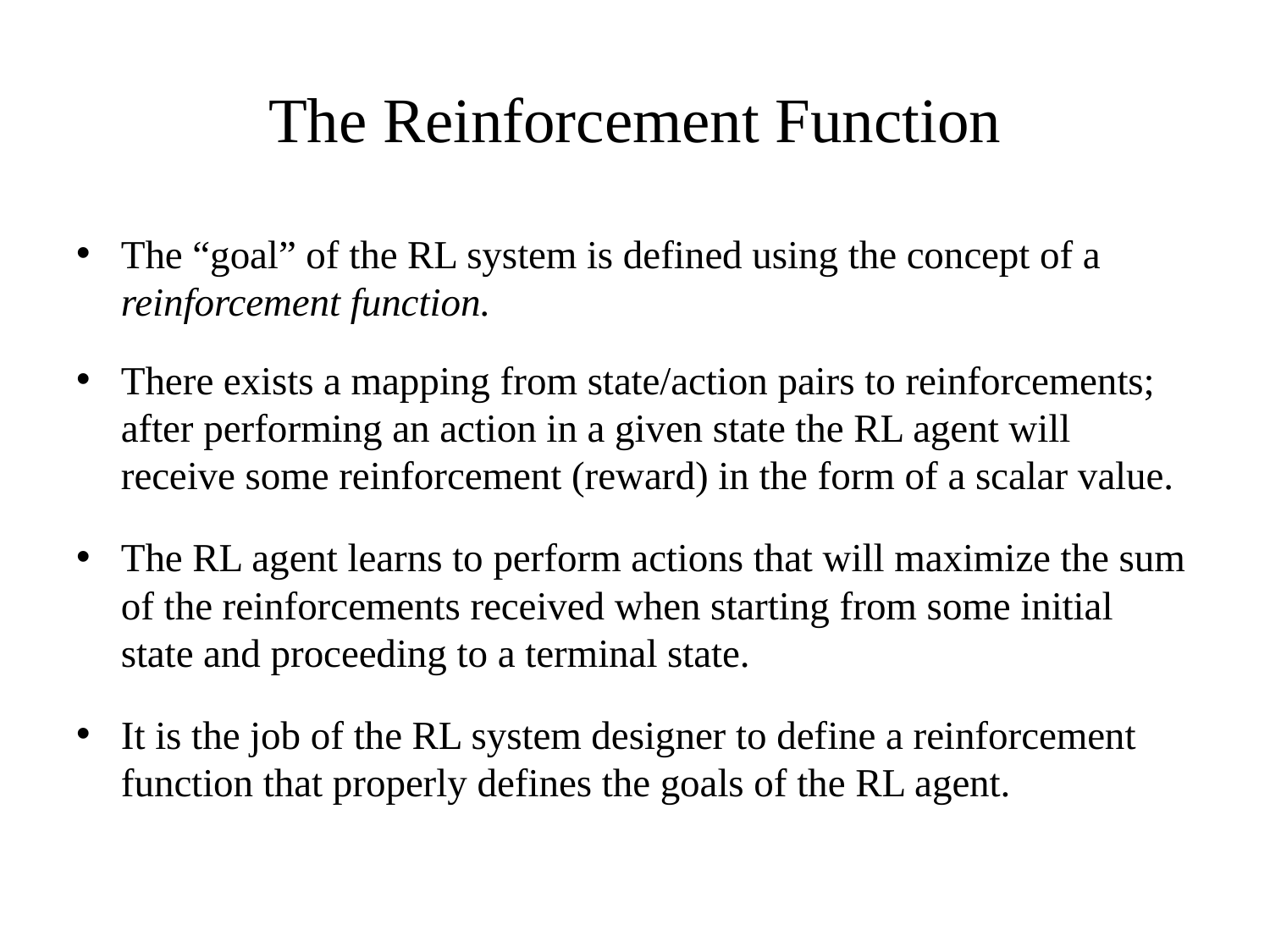

# The Reinforcement Function
The “goal” of the RL system is defined using the concept of a reinforcement function.

There exists a mapping from state/action pairs to reinforcements; after performing an action in a given state the RL agent will receive some reinforcement (reward) in the form of a scalar value.

The RL agent learns to perform actions that will maximize the sum of the reinforcements received when starting from some initial state and proceeding to a terminal state.

It is the job of the RL system designer to define a reinforcement function that properly defines the goals of the RL agent.